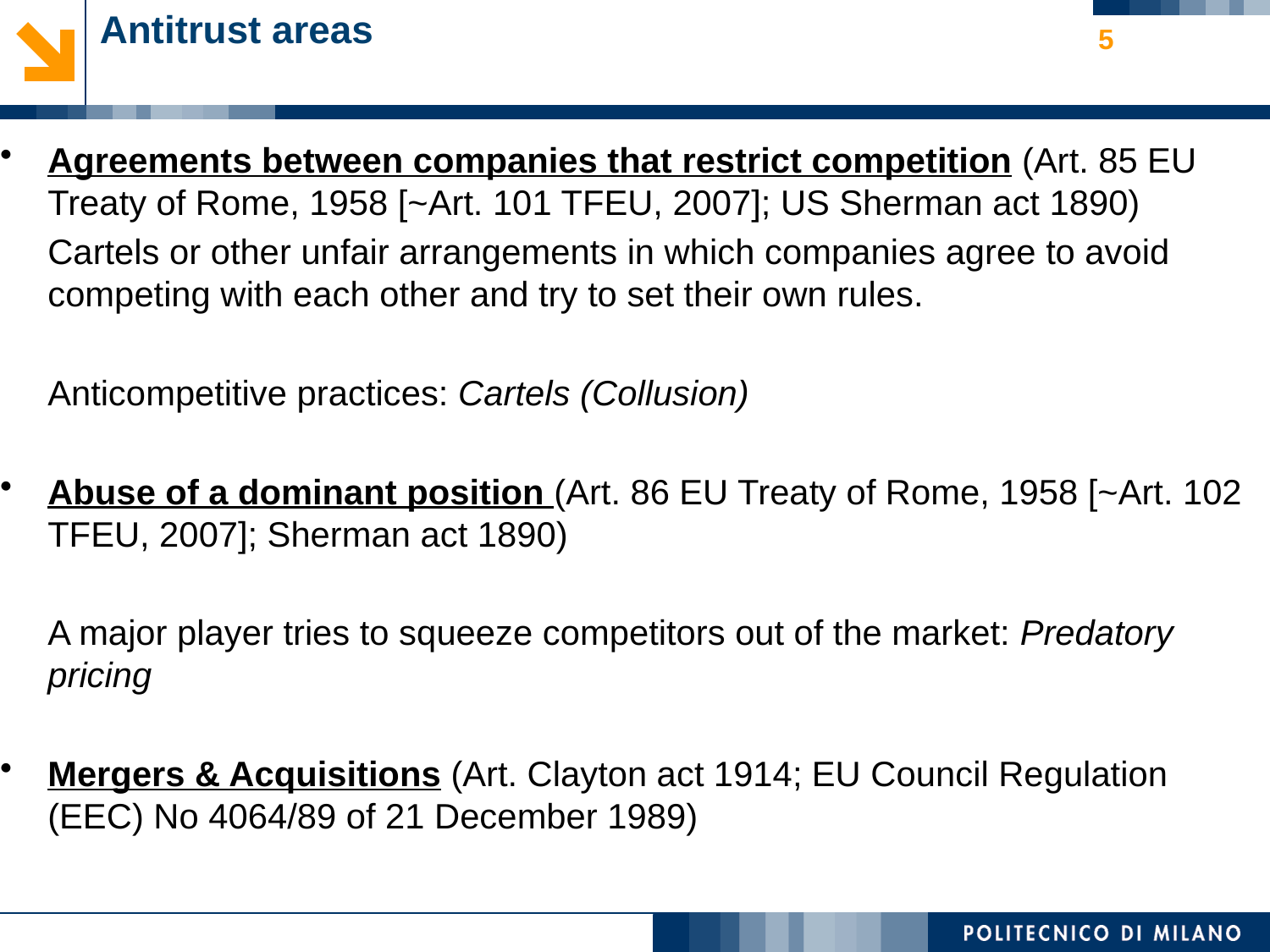

# Antitrust areas
5
Agreements between companies that restrict competition (Art. 85 EU Treaty of Rome, 1958 [~Art. 101 TFEU, 2007]; US Sherman act 1890)
	Cartels or other unfair arrangements in which companies agree to avoid competing with each other and try to set their own rules.

	Anticompetitive practices: Cartels (Collusion)

Abuse of a dominant position (Art. 86 EU Treaty of Rome, 1958 [~Art. 102 TFEU, 2007]; Sherman act 1890)

	A major player tries to squeeze competitors out of the market: Predatory pricing

Mergers & Acquisitions (Art. Clayton act 1914; EU Council Regulation (EEC) No 4064/89 of 21 December 1989)